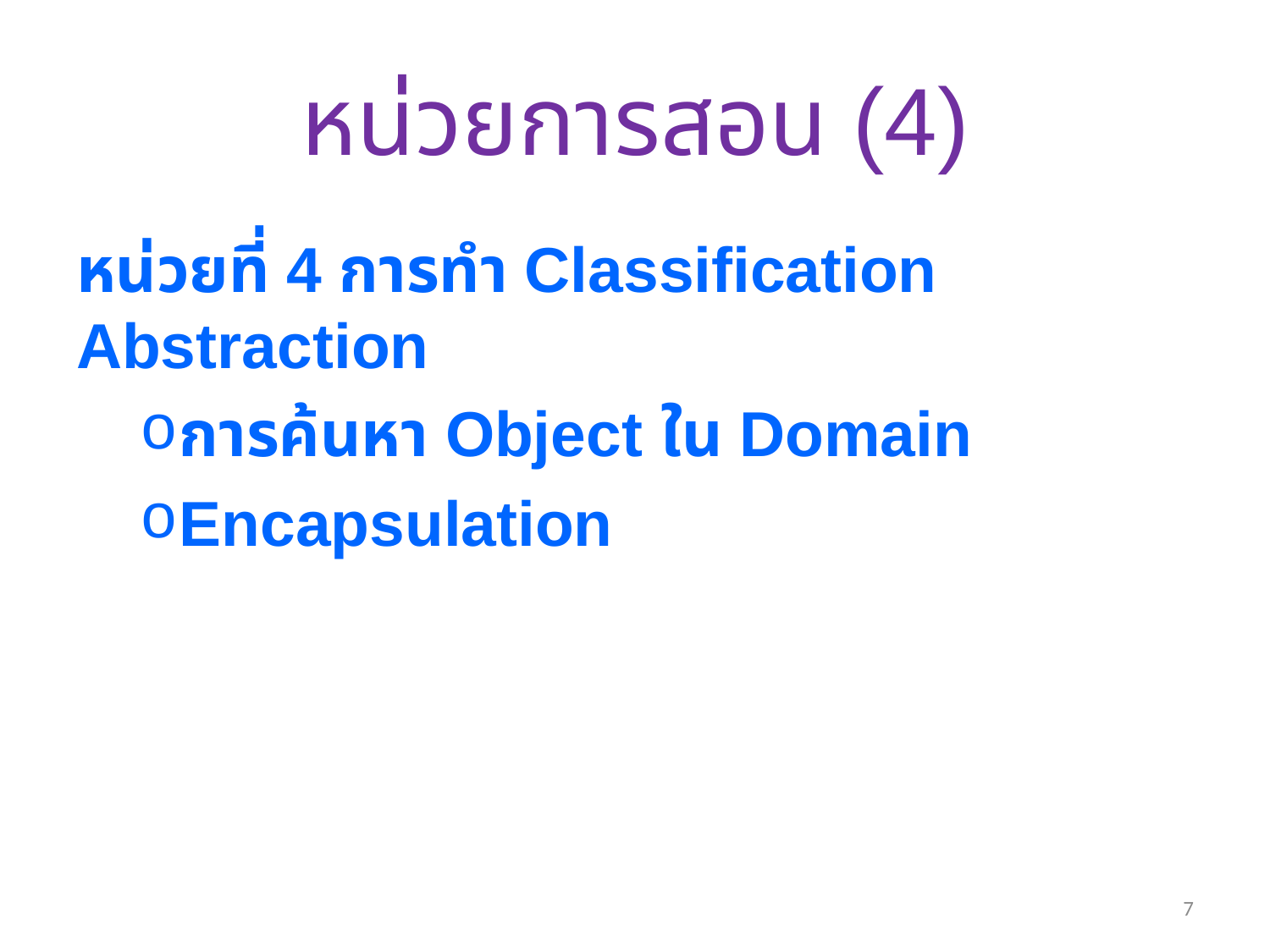

# หน่วยการสอน (4)
หน่วยที่ 4 การทำ Classification Abstraction
การค้นหา Object ใน Domain
Encapsulation
7